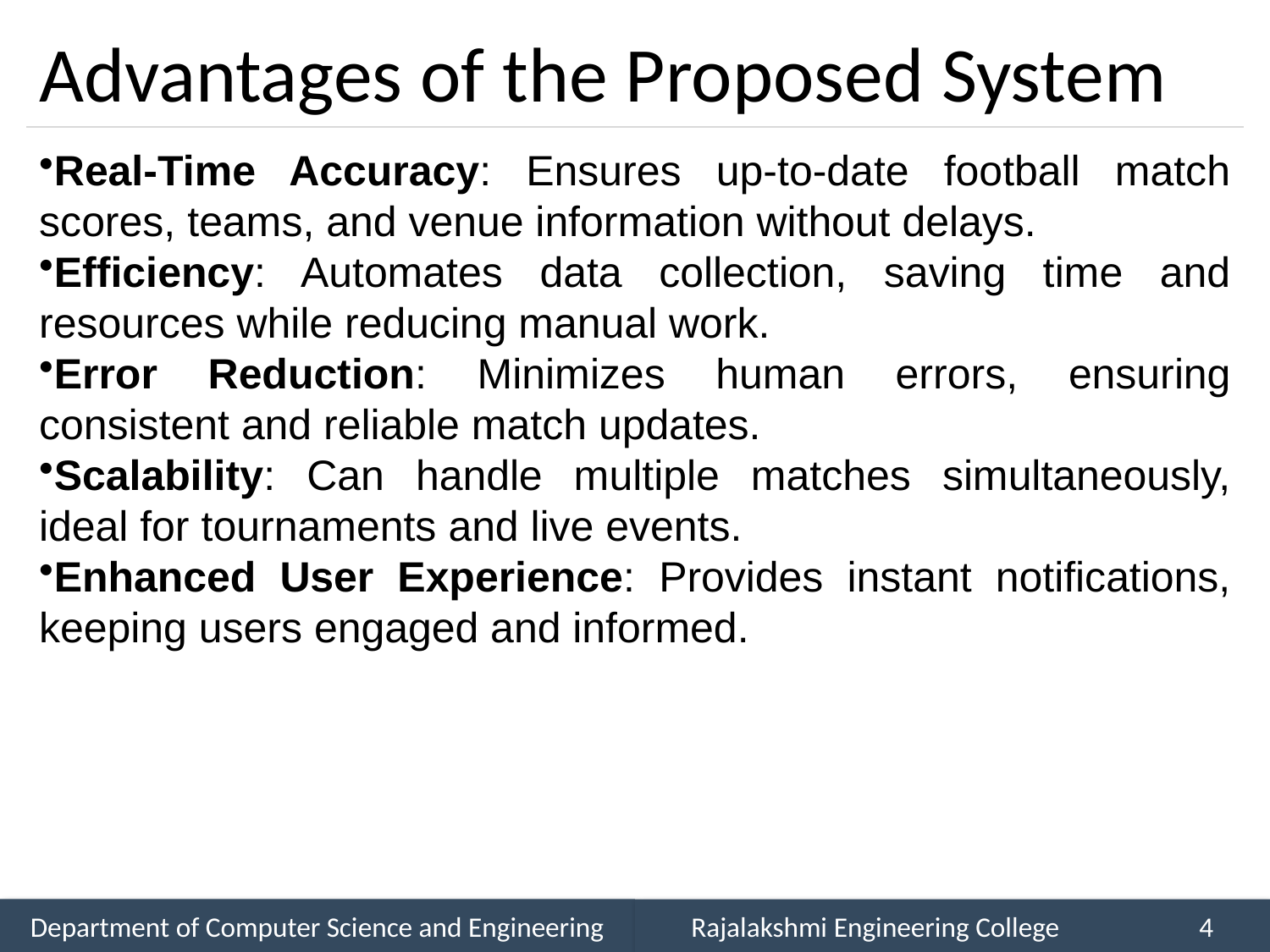

# Advantages of the Proposed System
Real-Time Accuracy: Ensures up-to-date football match scores, teams, and venue information without delays.
Efficiency: Automates data collection, saving time and resources while reducing manual work.
Error Reduction: Minimizes human errors, ensuring consistent and reliable match updates.
Scalability: Can handle multiple matches simultaneously, ideal for tournaments and live events.
Enhanced User Experience: Provides instant notifications, keeping users engaged and informed.